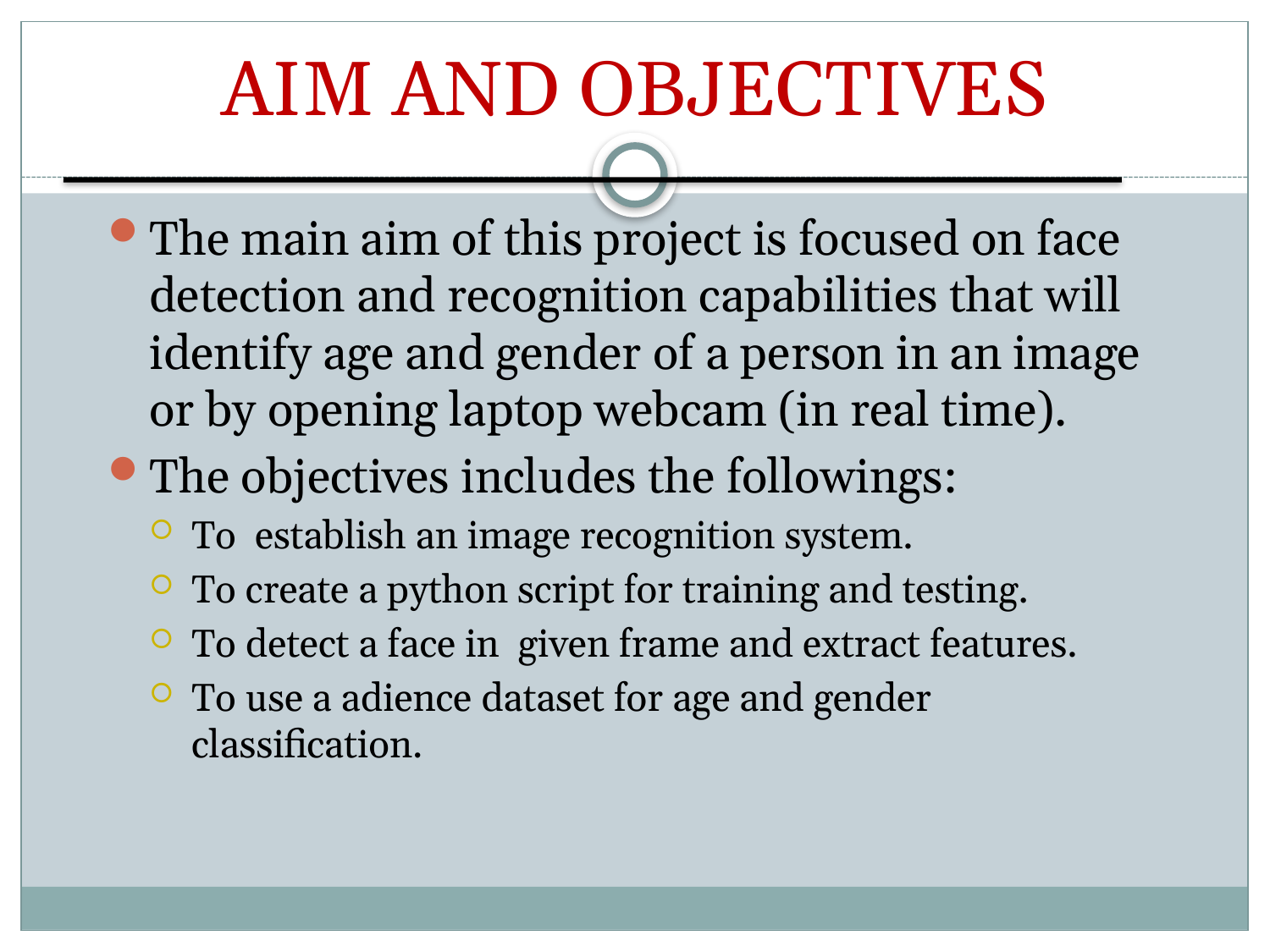

AIM AND OBJECTIVES

The main aim of this project is focused on face detection and recognition capabilities that will identify age and gender of a person in an image or by opening laptop webcam (in real time).
The objectives includes the followings:
To  establish an image recognition system.
To create a python script for training and testing.
To detect a face in  given frame and extract features.
To use a adience dataset for age and gender classification.